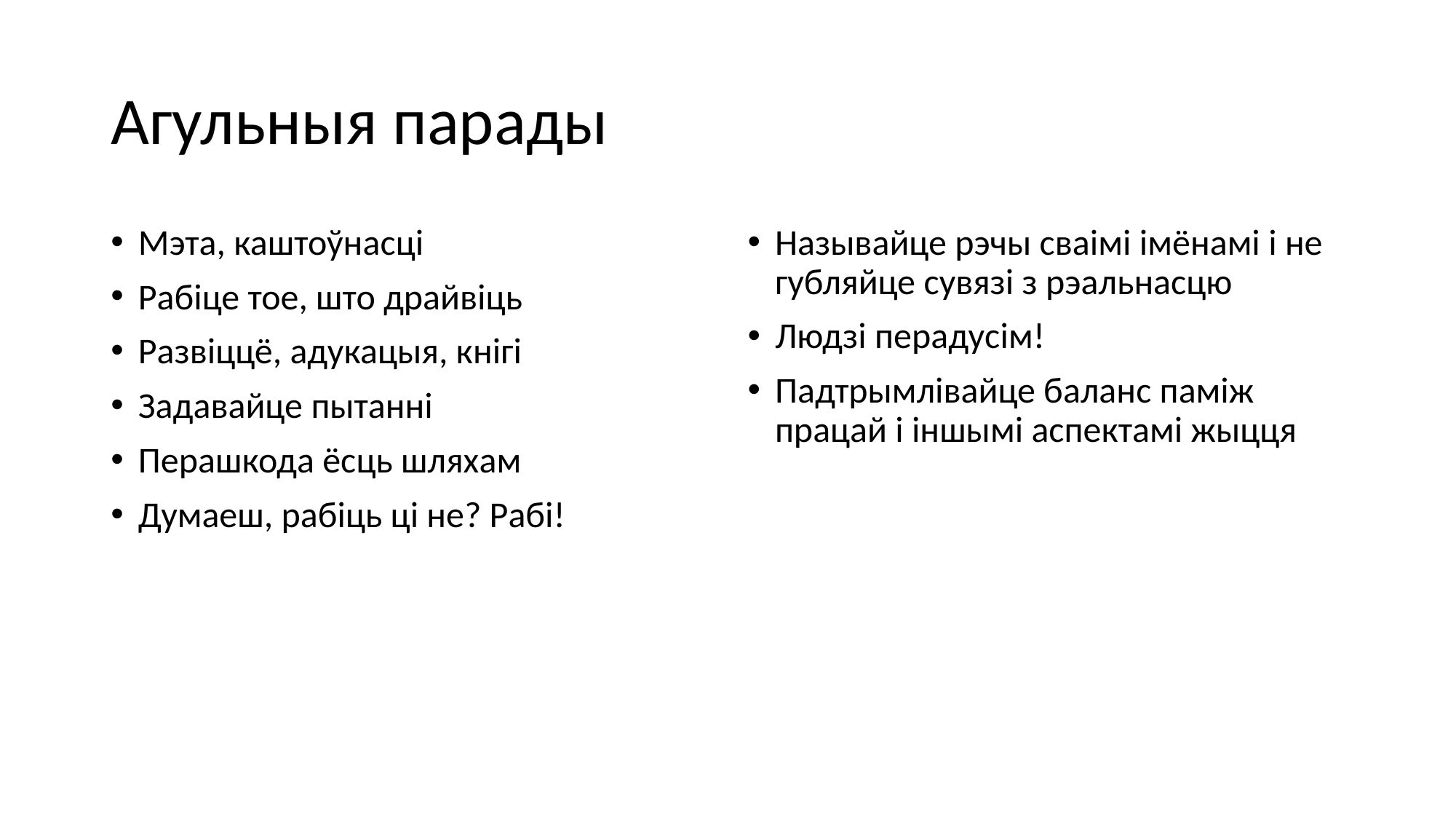

# Агульныя парады
Мэта, каштоўнасці
Рабіце тое, што драйвіць
Развіццё, адукацыя, кнігі
Задавайце пытанні
Перашкода ёсць шляхам
Думаеш, рабіць ці не? Рабі!

Называйце рэчы сваімі імёнамі і не губляйце сувязі з рэальнасцю
Людзі перадусім!
Падтрымлівайце баланс паміж працай і іншымі аспектамі жыцця